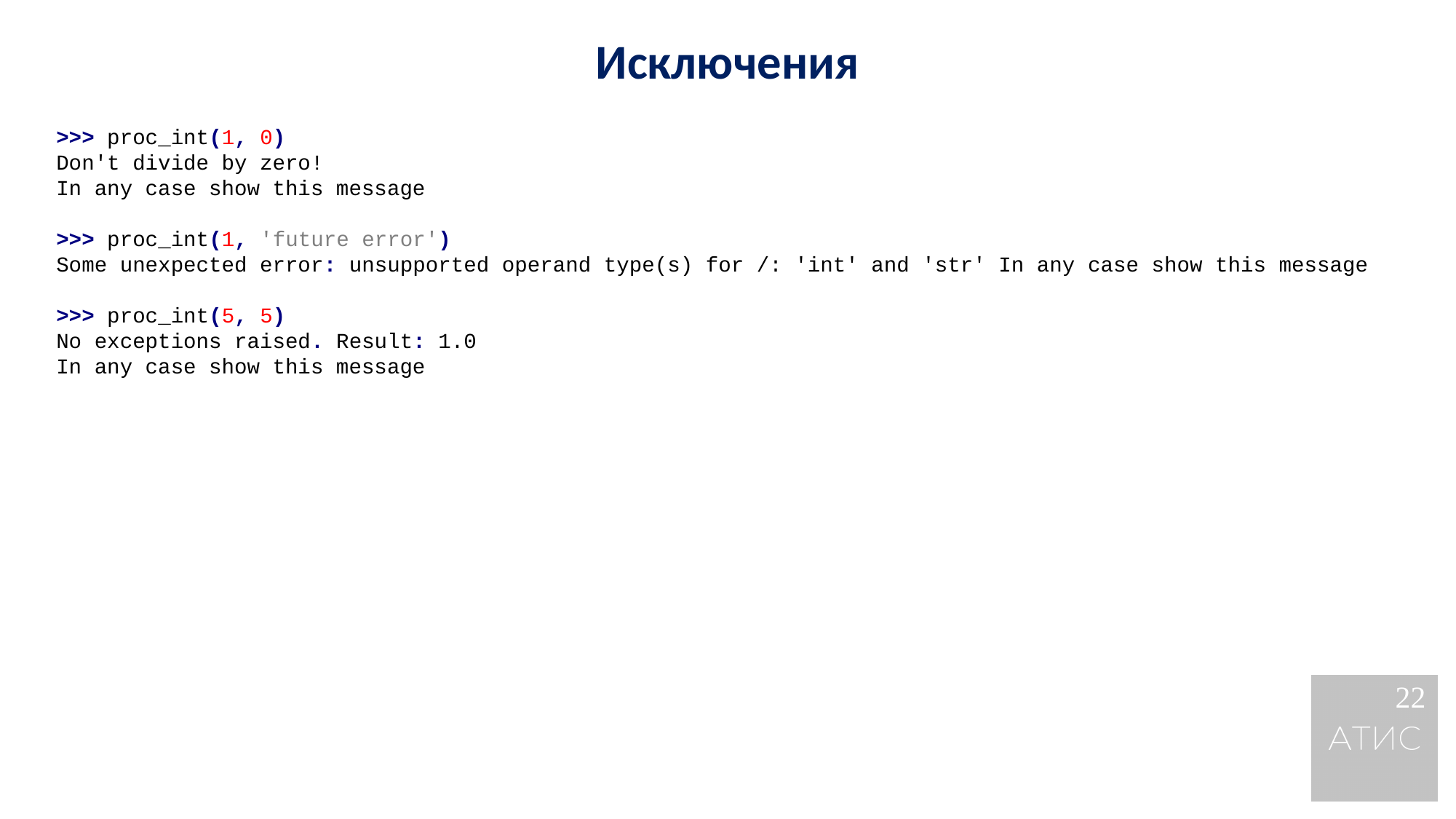

Исключения
>>> proc_int(1, 0)
Don't divide by zero!
In any case show this message

>>> proc_int(1, 'future error')
Some unexpected error: unsupported operand type(s) for /: 'int' and 'str' In any case show this message

>>> proc_int(5, 5)
No exceptions raised. Result: 1.0
In any case show this message